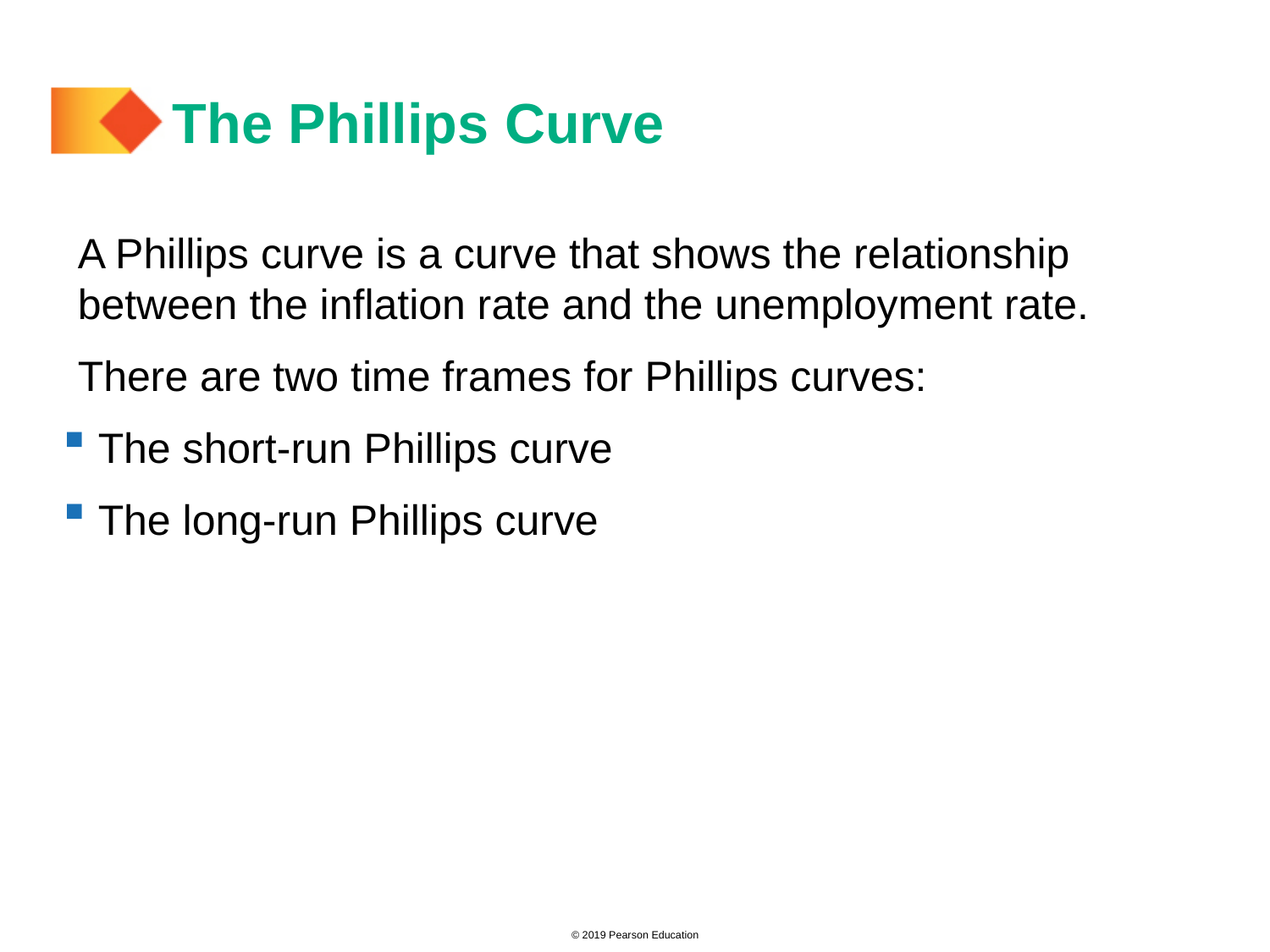

# The Phillips Curve
A Phillips curve is a curve that shows the relationship between the inflation rate and the unemployment rate.
There are two time frames for Phillips curves:
 The short-run Phillips curve
 The long-run Phillips curve